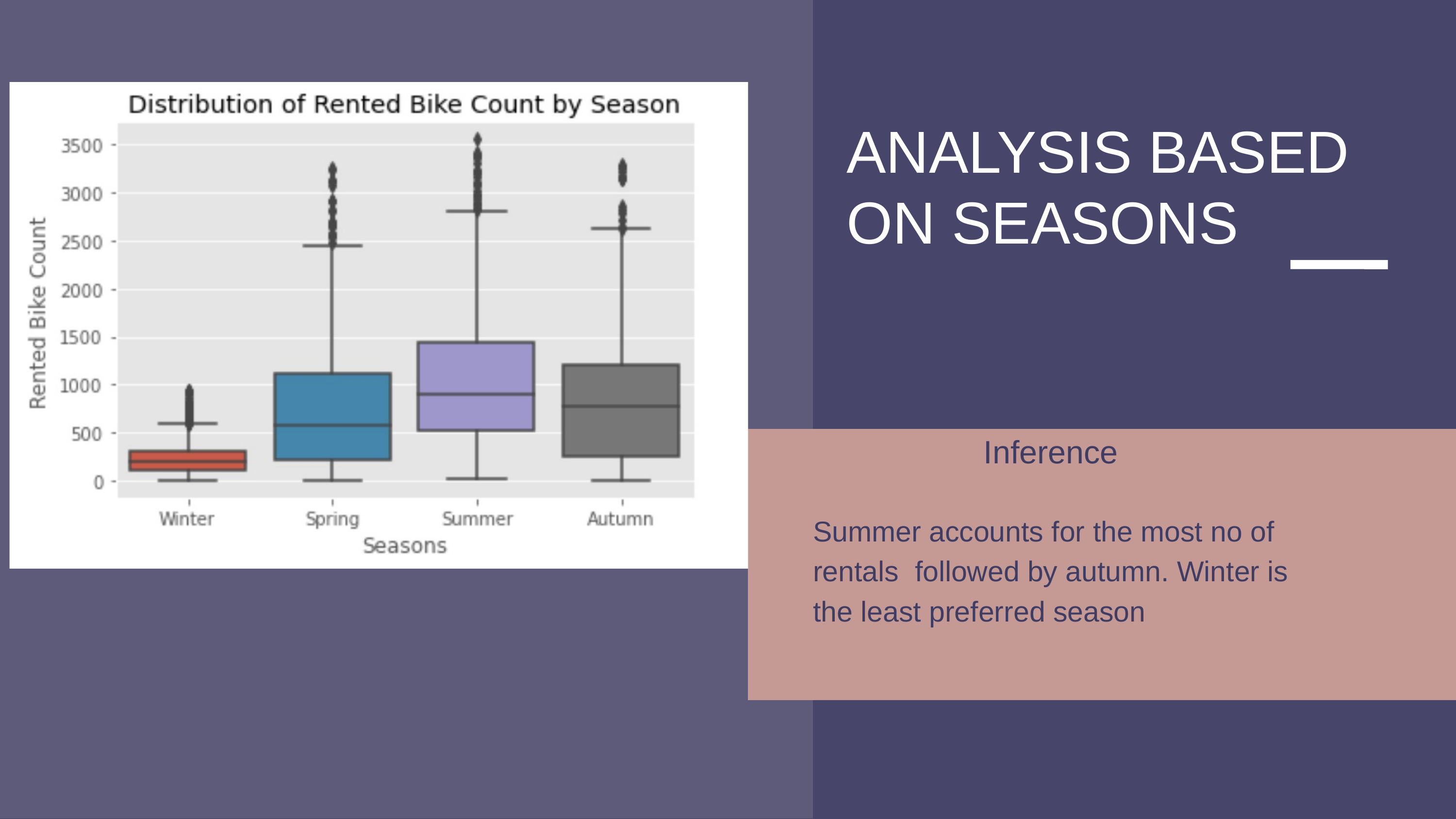

ANALYSIS BASED ON SEASONS

Inference

Summer accounts for the most no of rentals  followed by autumn. Winter is the least preferred season